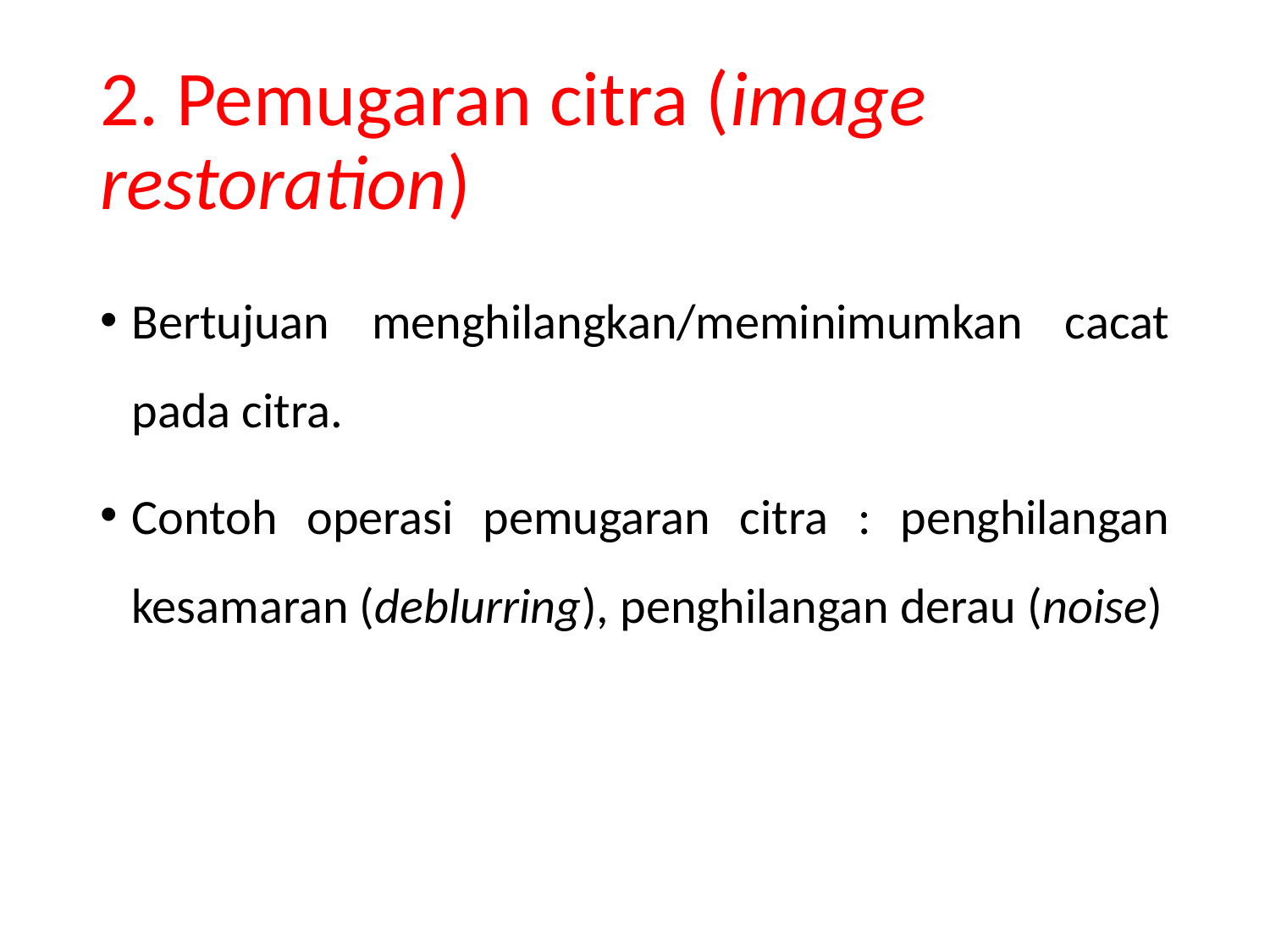

# 2. Pemugaran citra (image restoration)
Bertujuan menghilangkan/meminimumkan cacat pada citra.
Contoh operasi pemugaran citra : penghilangan kesamaran (deblurring), penghilangan derau (noise)